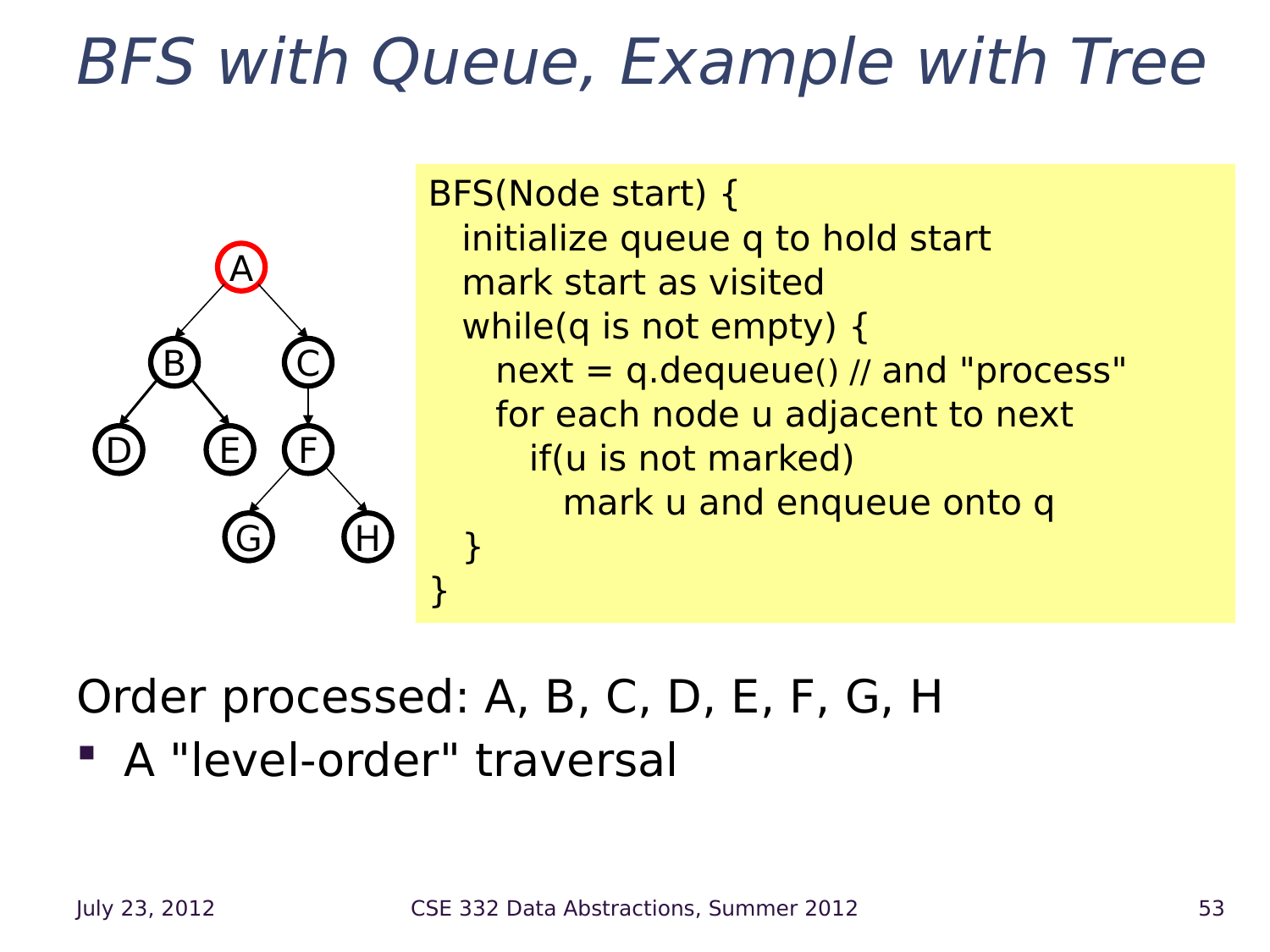

# BFS with Queue, Example with Tree
BFS(Node start) {
   initialize queue q to hold start
   mark start as visited
   while(q is not empty) {
      next = q.dequeue() // and "process"
      for each node u adjacent to next
         if(u is not marked)
            mark u and enqueue onto q
   }
}
A
B
C
D
E
F
G
H
Order processed: A, B, C, D, E, F, G, H
A "level-order" traversal
July 23, 2012
CSE 332 Data Abstractions, Summer 2012
53